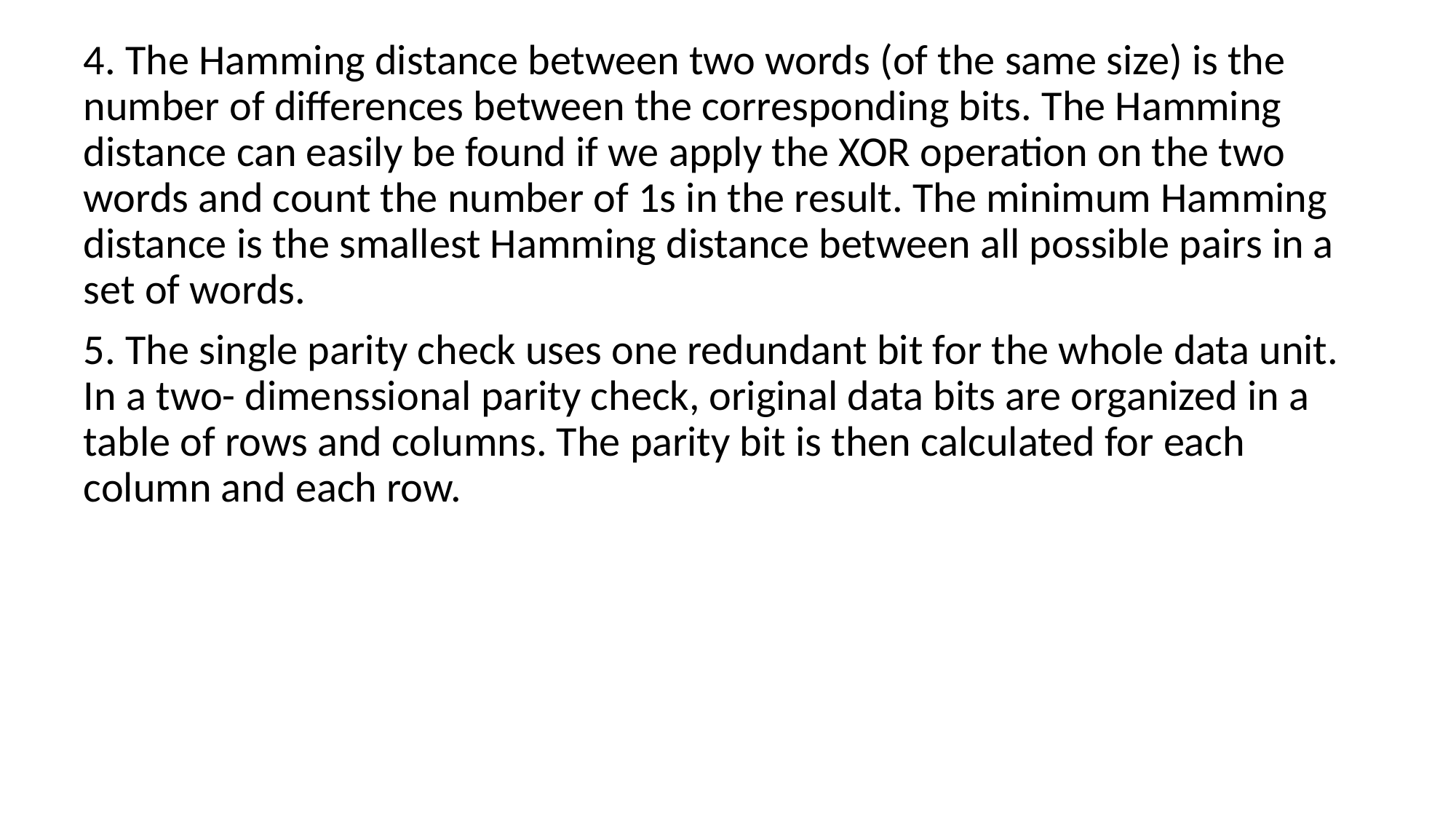

# 4. The Hamming distance between two words (of the same size) is the number of differences between the corresponding bits. The Hamming distance can easily be found if we apply the XOR operation on the two words and count the number of 1s in the result. The minimum Hamming distance is the smallest Hamming distance between all possible pairs in a set of words.
5. The single parity check uses one redundant bit for the whole data unit. In a two- dimenssional parity check, original data bits are organized in a table of rows and columns. The parity bit is then calculated for each column and each row.